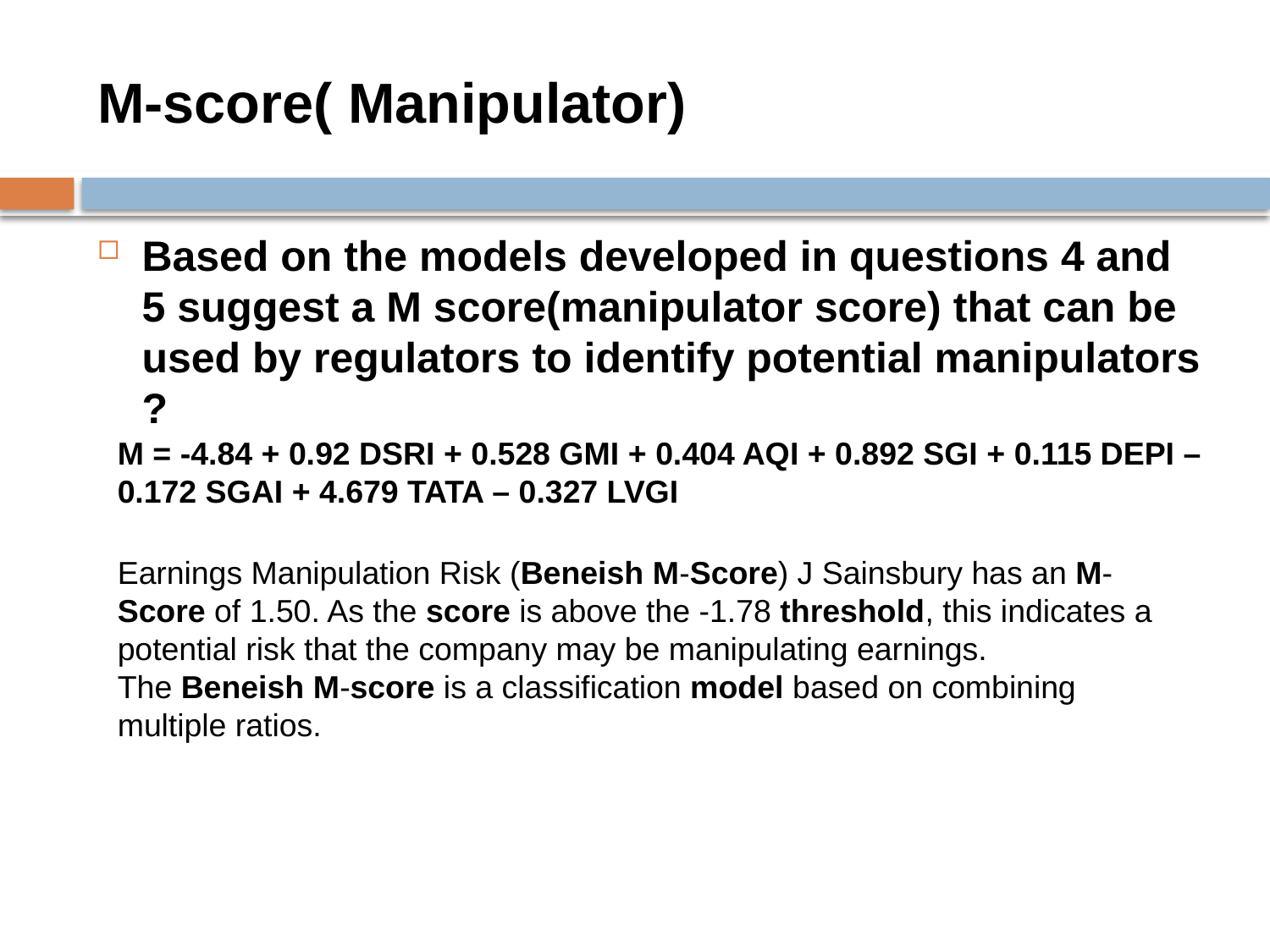

# M-score( Manipulator)
Based on the models developed in questions 4 and 5 suggest a M score(manipulator score) that can be used by regulators to identify potential manipulators ?

M = -4.84 + 0.92 DSRI + 0.528 GMI + 0.404 AQI + 0.892 SGI + 0.115 DEPI – 0.172 SGAI + 4.679 TATA – 0.327 LVGI

Earnings Manipulation Risk (Beneish M-Score) J Sainsbury has an M-Score of 1.50. As the score is above the -1.78 threshold, this indicates a potential risk that the company may be manipulating earnings. The Beneish M-score is a classification model based on combining multiple ratios.